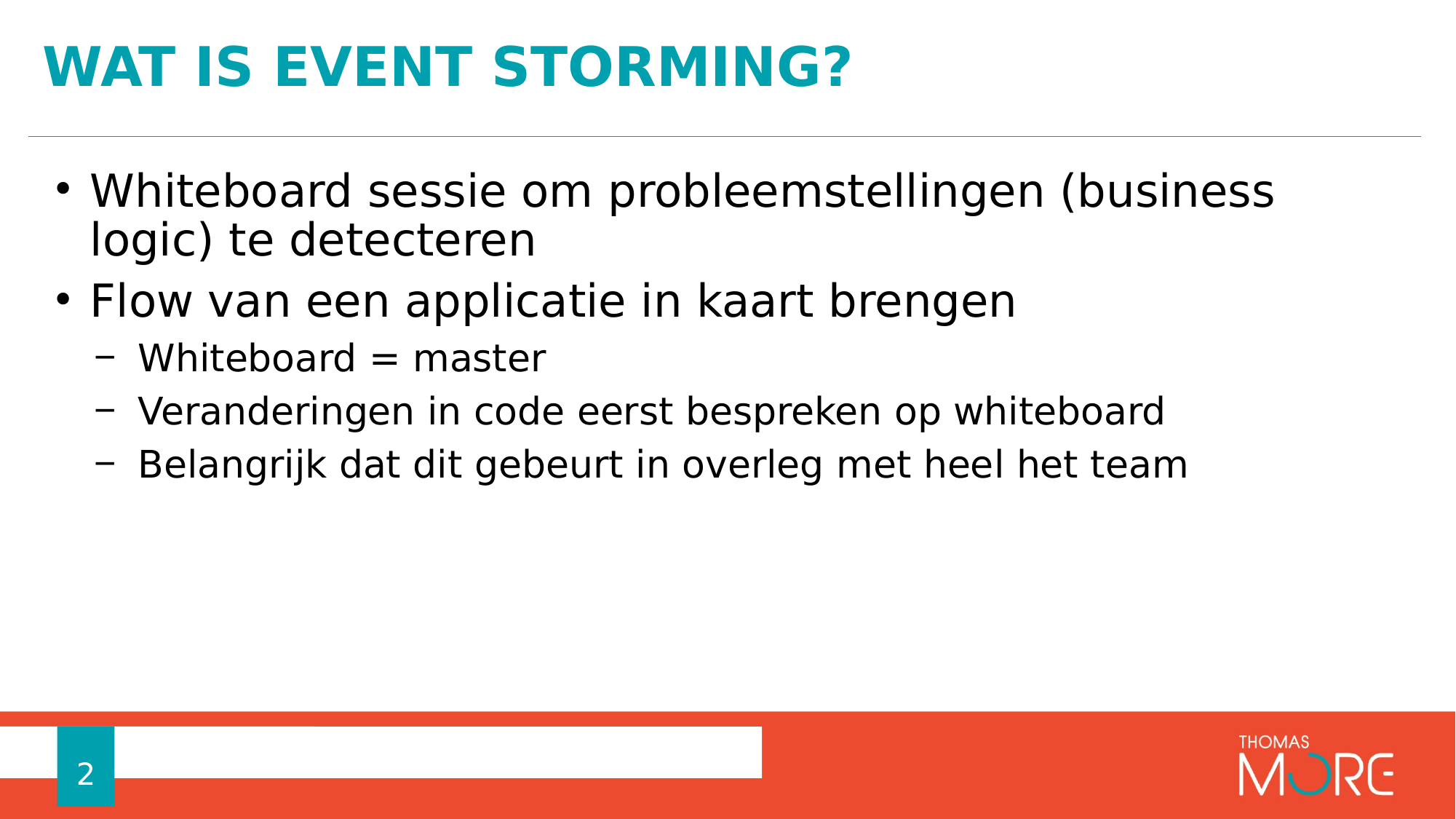

# Wat is event storming?
Whiteboard sessie om probleemstellingen (business logic) te detecteren
Flow van een applicatie in kaart brengen
Whiteboard = master
Veranderingen in code eerst bespreken op whiteboard
Belangrijk dat dit gebeurt in overleg met heel het team

2